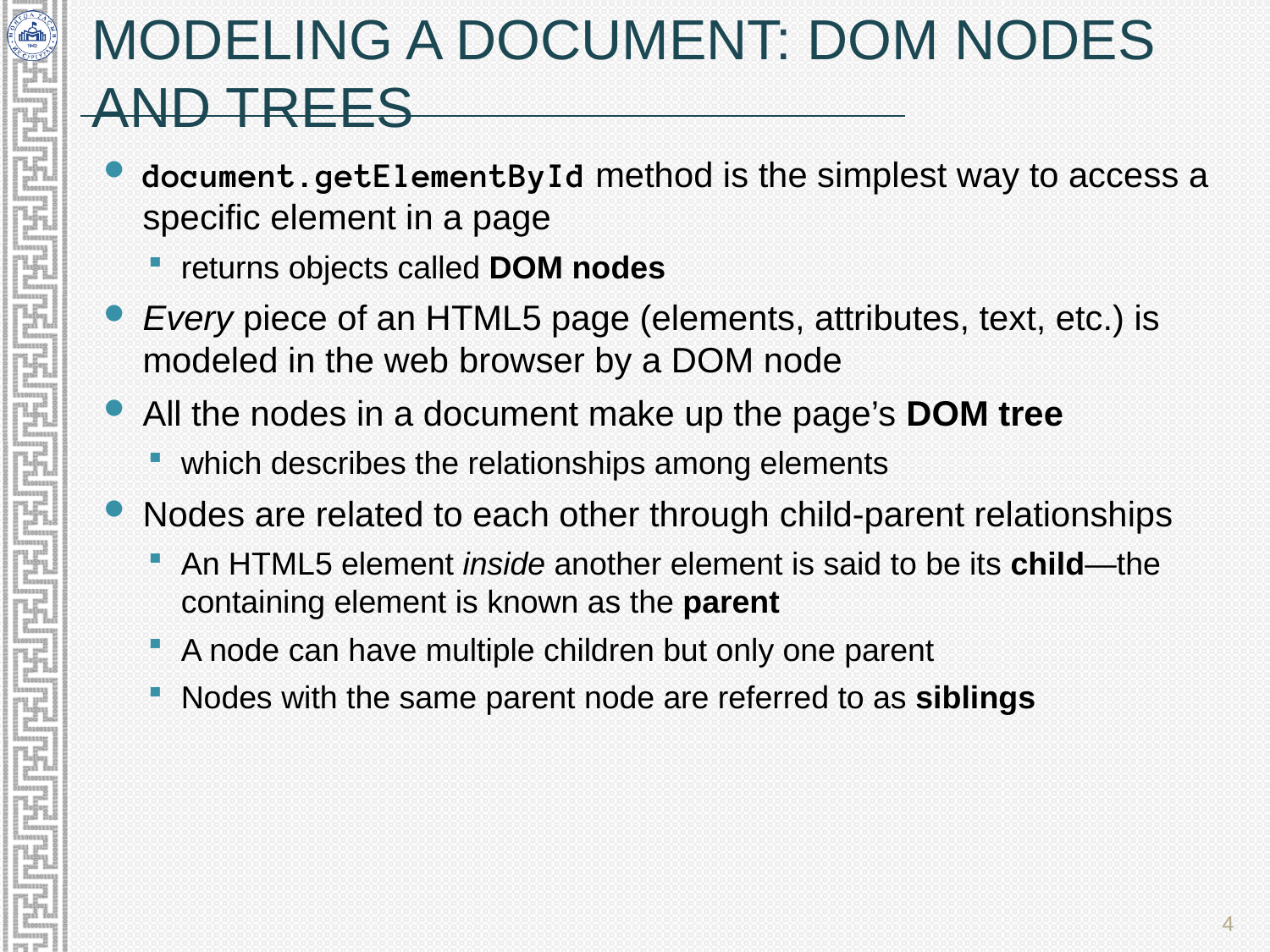

# Modeling a Document: DOM Nodes and Trees
document.getElementById method is the simplest way to access a specific element in a page
returns objects called DOM nodes
Every piece of an HTML5 page (elements, attributes, text, etc.) is modeled in the web browser by a DOM node
All the nodes in a document make up the page’s DOM tree
which describes the relationships among elements
Nodes are related to each other through child-parent relationships
An HTML5 element inside another element is said to be its child—the containing element is known as the parent
A node can have multiple children but only one parent
Nodes with the same parent node are referred to as siblings
4